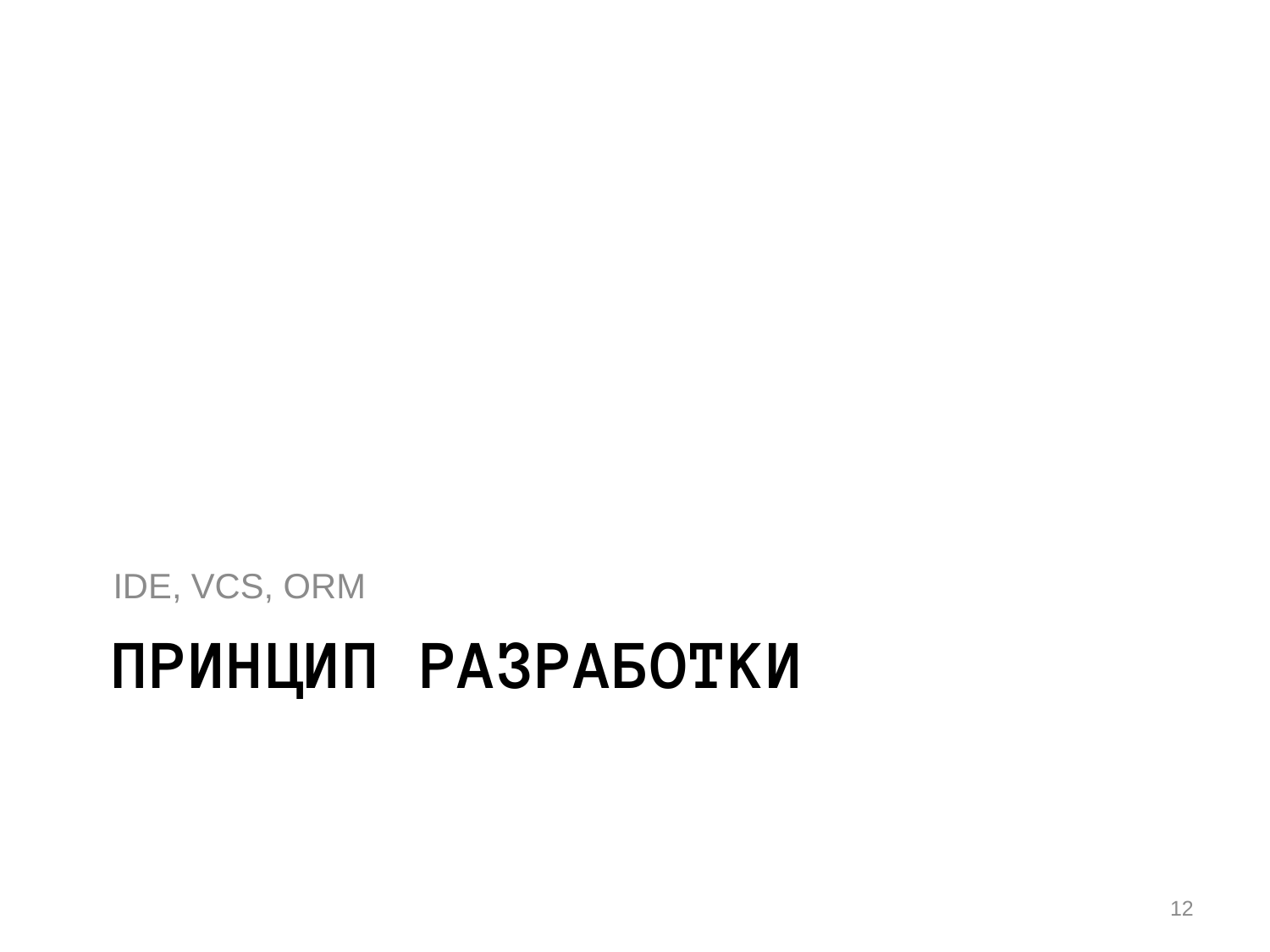

IDE, VCS, ORM
# Принцип разработки
12